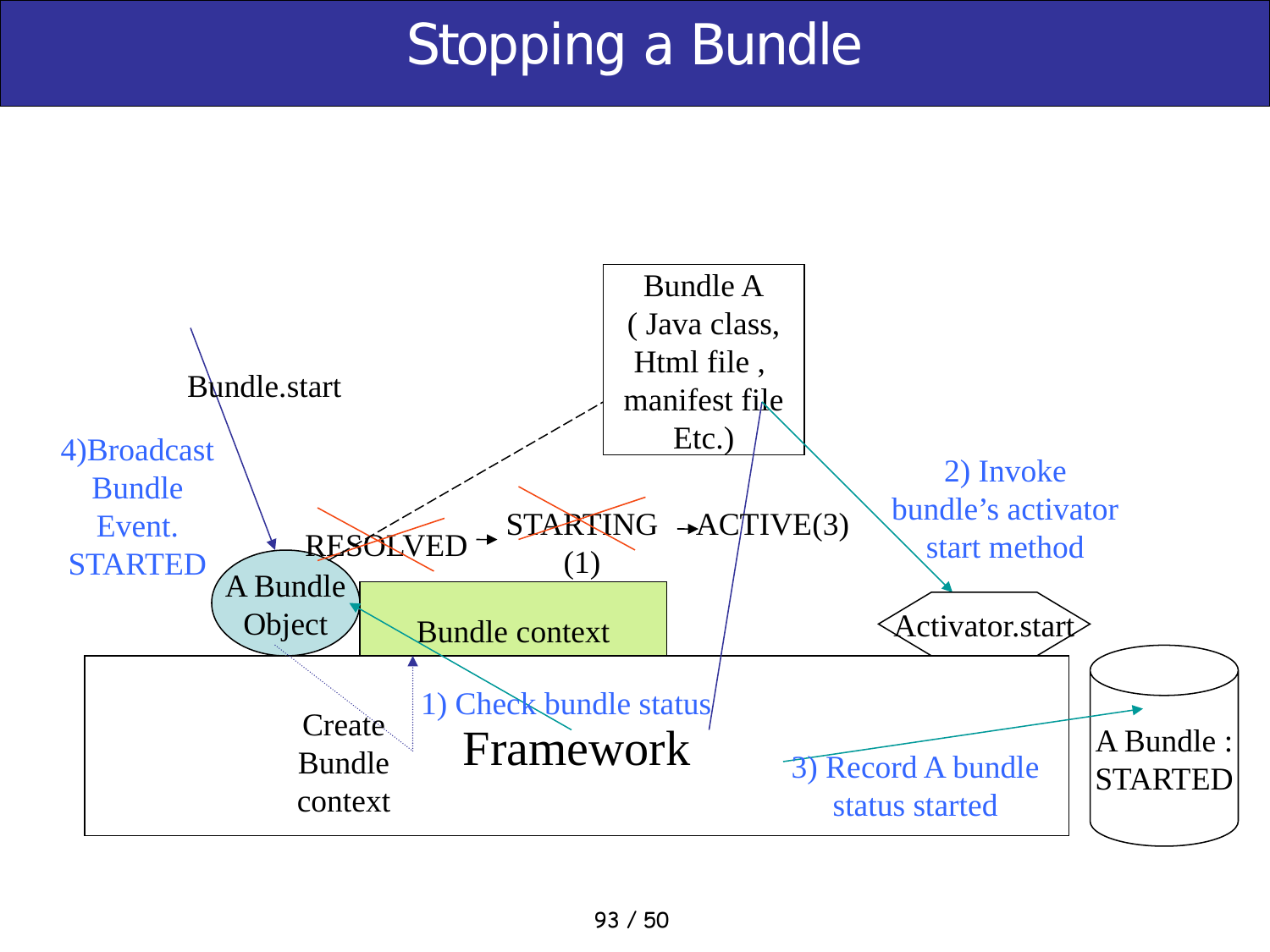

# Stopping a Bundle
Bundle A
( Java class,
Html file ,
manifest file
Etc.)

Bundle.start

4)Broadcast Bundle Event. STARTED
2) Invoke bundle’s activator start method
Classpath dependencies
Path to library in JAR format
Native code dependencies
Native Code and environment
Package dependencies
Export & import packages
Whole package export is not recommended
Export & import services

STARTING (1)

ACTIVE(3)

RESOLVED

A Bundle
Object
Bundle context
Activator.start

A Bundle :
STARTED
Framework

1) Check bundle status
Create Bundle context

3) Record A bundle status started
93 / 50